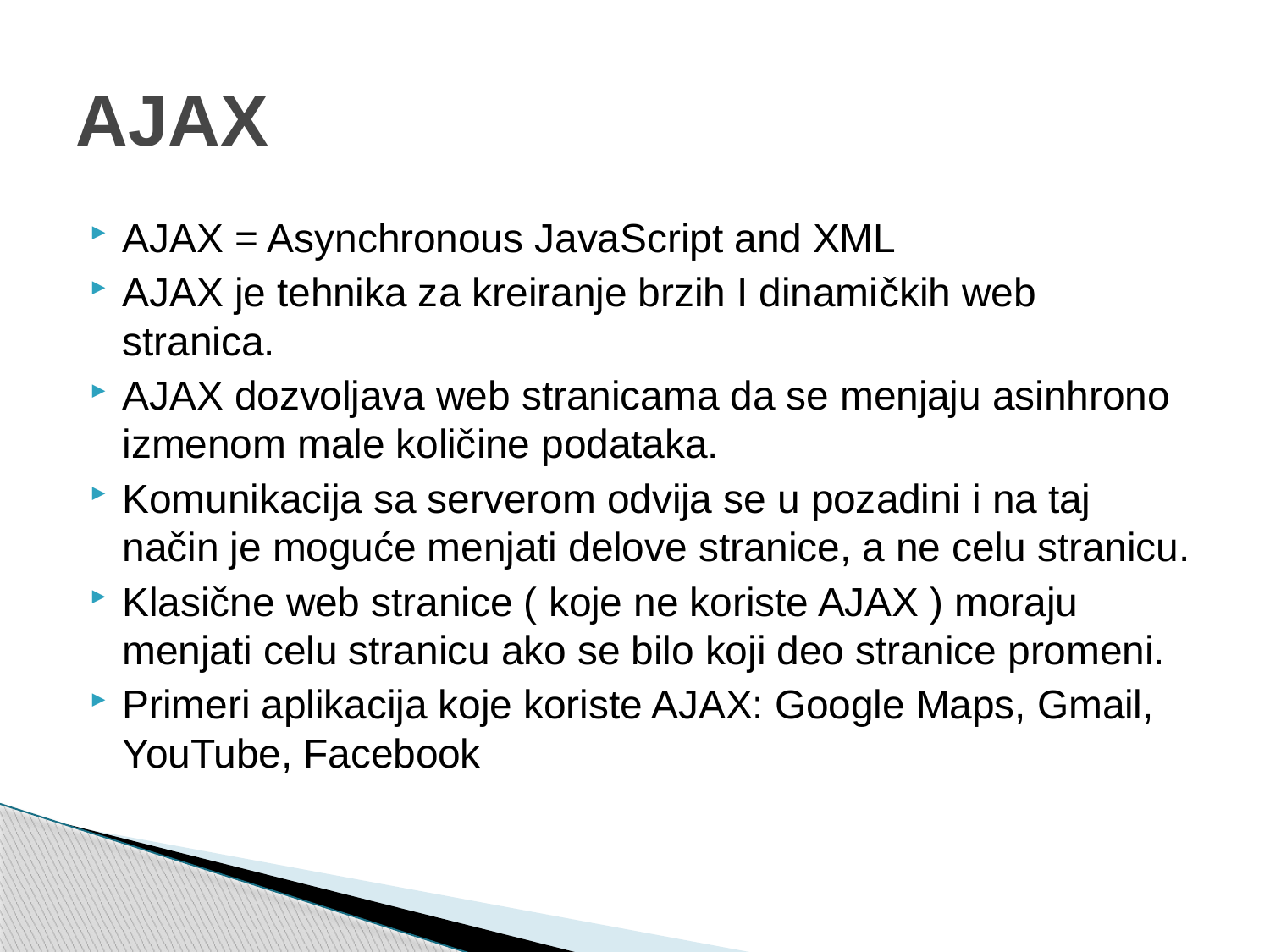

# AJAX
AJAX = Asynchronous JavaScript and XML
AJAX je tehnika za kreiranje brzih I dinamičkih web stranica.
AJAX dozvoljava web stranicama da se menjaju asinhrono izmenom male količine podataka.
Komunikacija sa serverom odvija se u pozadini i na taj način je moguće menjati delove stranice, a ne celu stranicu.
Klasične web stranice ( koje ne koriste AJAX ) moraju menjati celu stranicu ako se bilo koji deo stranice promeni.
Primeri aplikacija koje koriste AJAX: Google Maps, Gmail, YouTube, Facebook